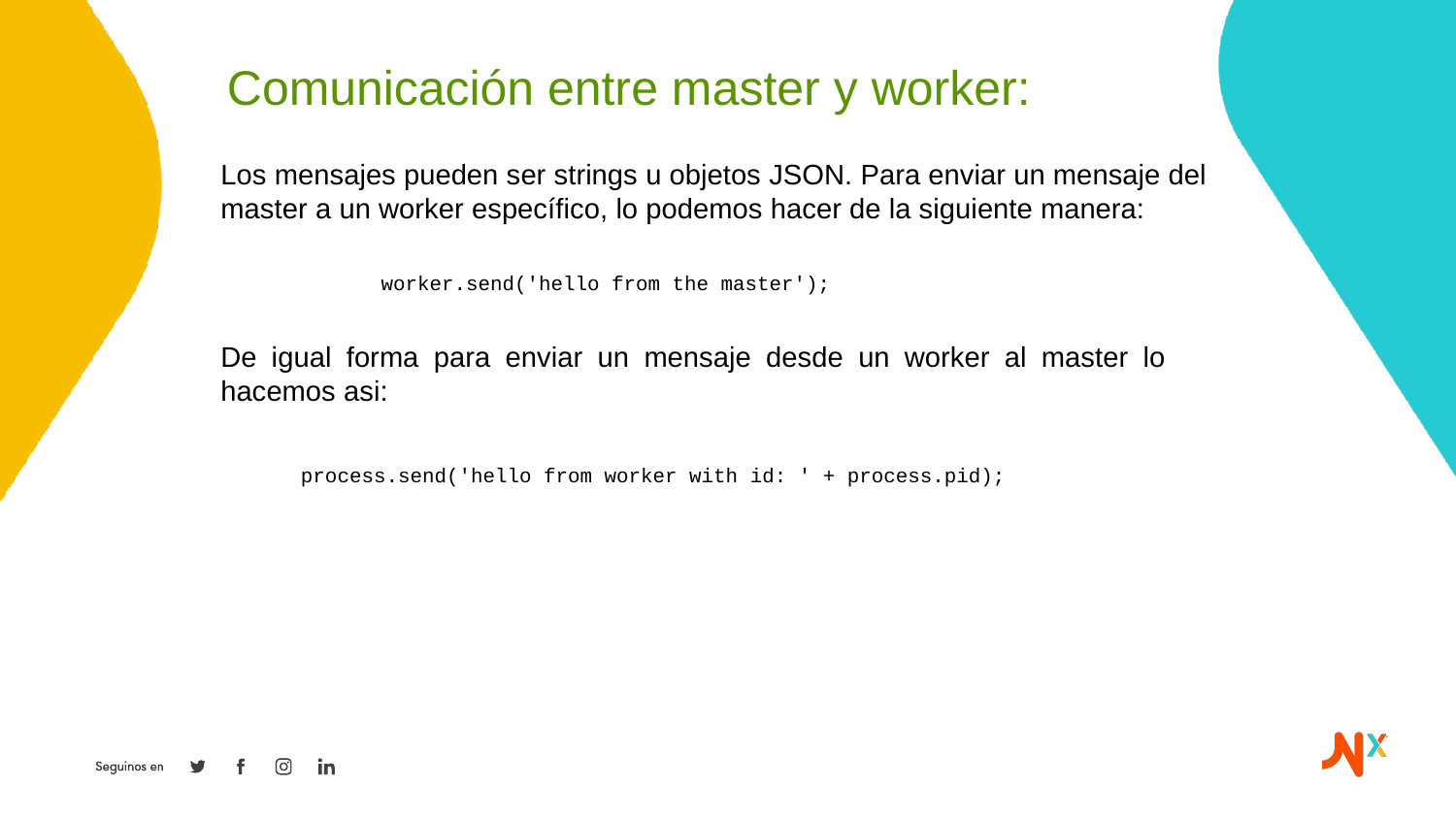

Comunicación entre master y worker:

Los mensajes pueden ser strings u objetos JSON. Para enviar un mensaje del master a un worker específico, lo podemos hacer de la siguiente manera:

worker.send('hello from the master');
De igual forma para enviar un mensaje desde un worker al master lo hacemos asi:
process.send('hello from worker with id: ' + process.pid);